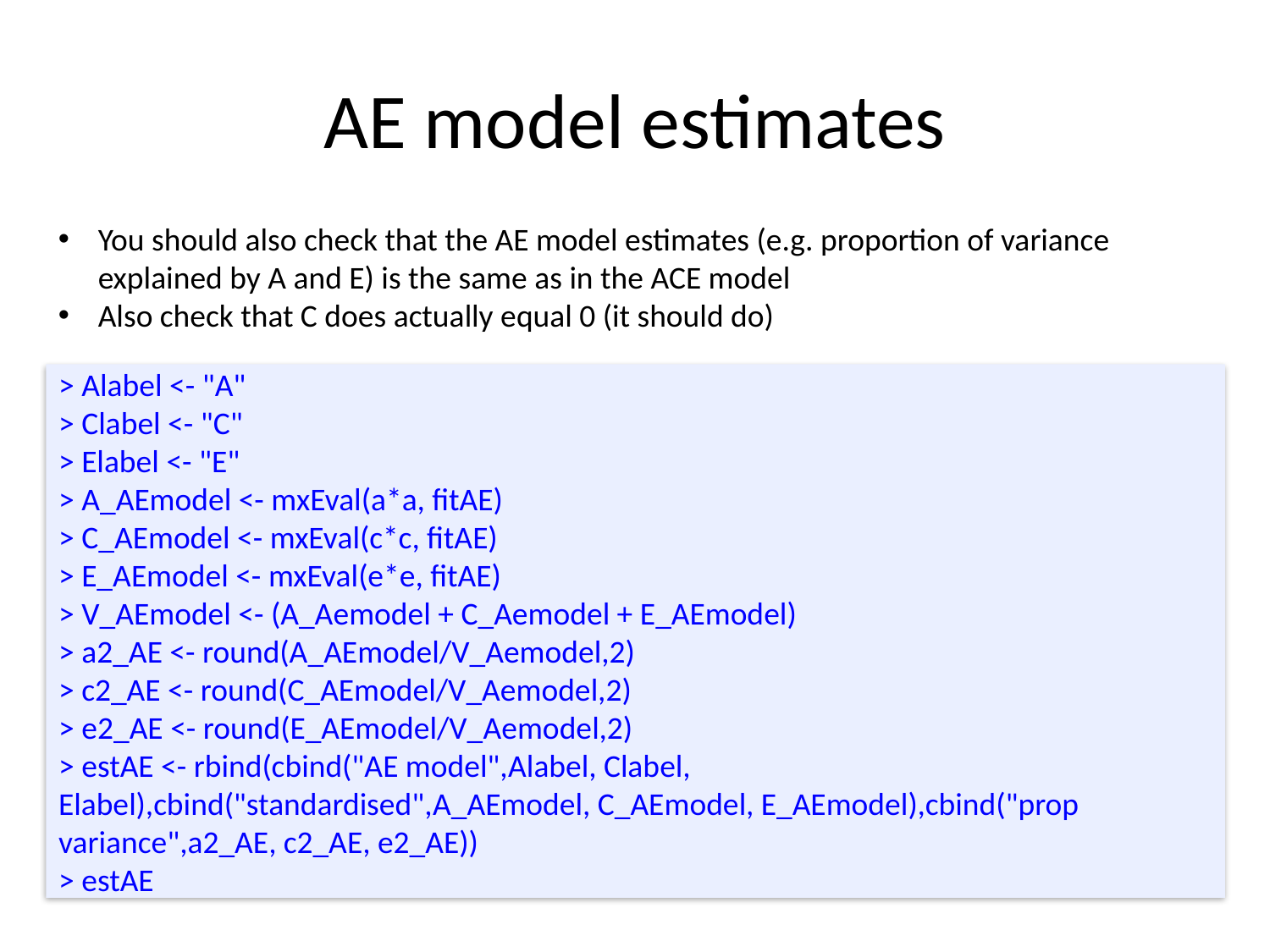

# AE model estimates
You should also check that the AE model estimates (e.g. proportion of variance explained by A and E) is the same as in the ACE model
Also check that C does actually equal 0 (it should do)
> Alabel <- "A"
> Clabel <- "C"
> Elabel <- "E"
> A_AEmodel <- mxEval(a*a, fitAE)
> C_AEmodel <- mxEval(c*c, fitAE)
> E_AEmodel <- mxEval(e*e, fitAE)
> V_AEmodel <- (A_Aemodel + C_Aemodel + E_AEmodel)
> a2_AE <- round(A_AEmodel/V_Aemodel,2)
> c2_AE <- round(C_AEmodel/V_Aemodel,2)
> e2_AE <- round(E_AEmodel/V_Aemodel,2)
> estAE <- rbind(cbind("AE model",Alabel, Clabel, Elabel),cbind("standardised",A_AEmodel, C_AEmodel, E_AEmodel),cbind("prop variance",a2_AE, c2_AE, e2_AE))
> estAE